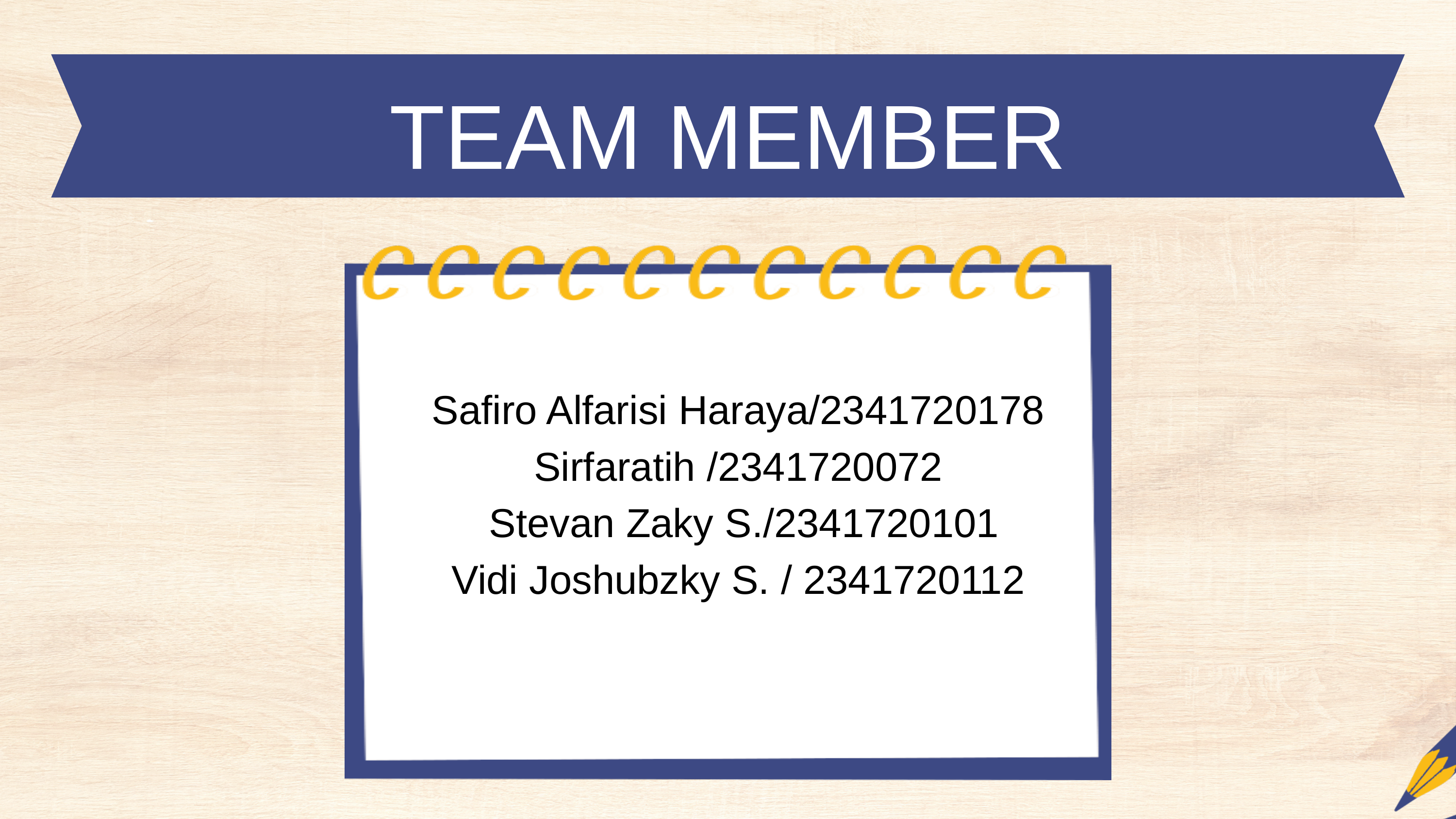

TEAM MEMBER

Safiro Alfarisi Haraya/2341720178
Sirfaratih /2341720072
Stevan Zaky S./2341720101
Vidi Joshubzky S. / 2341720112